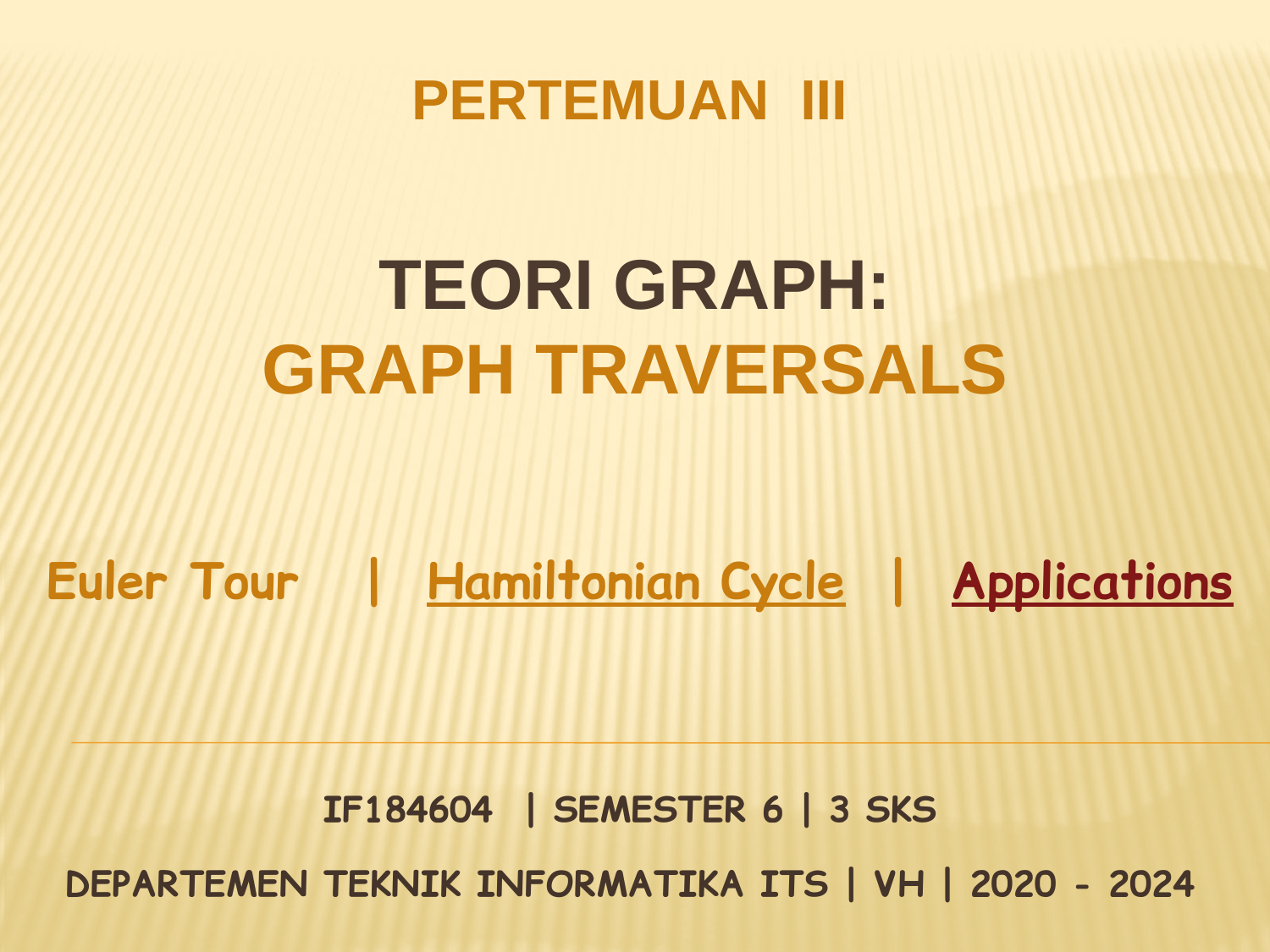

PERTEMUAN  III
# TEORI GRAPH: Graph Traversals
Euler Tour   |  Hamiltonian Cycle  |  Applications
IF184604  | SEMESTER 6 | 3 SKS
DEPARTEMEN TEKNIK INFORMATIKA ITS | VH | 2020 - 2024